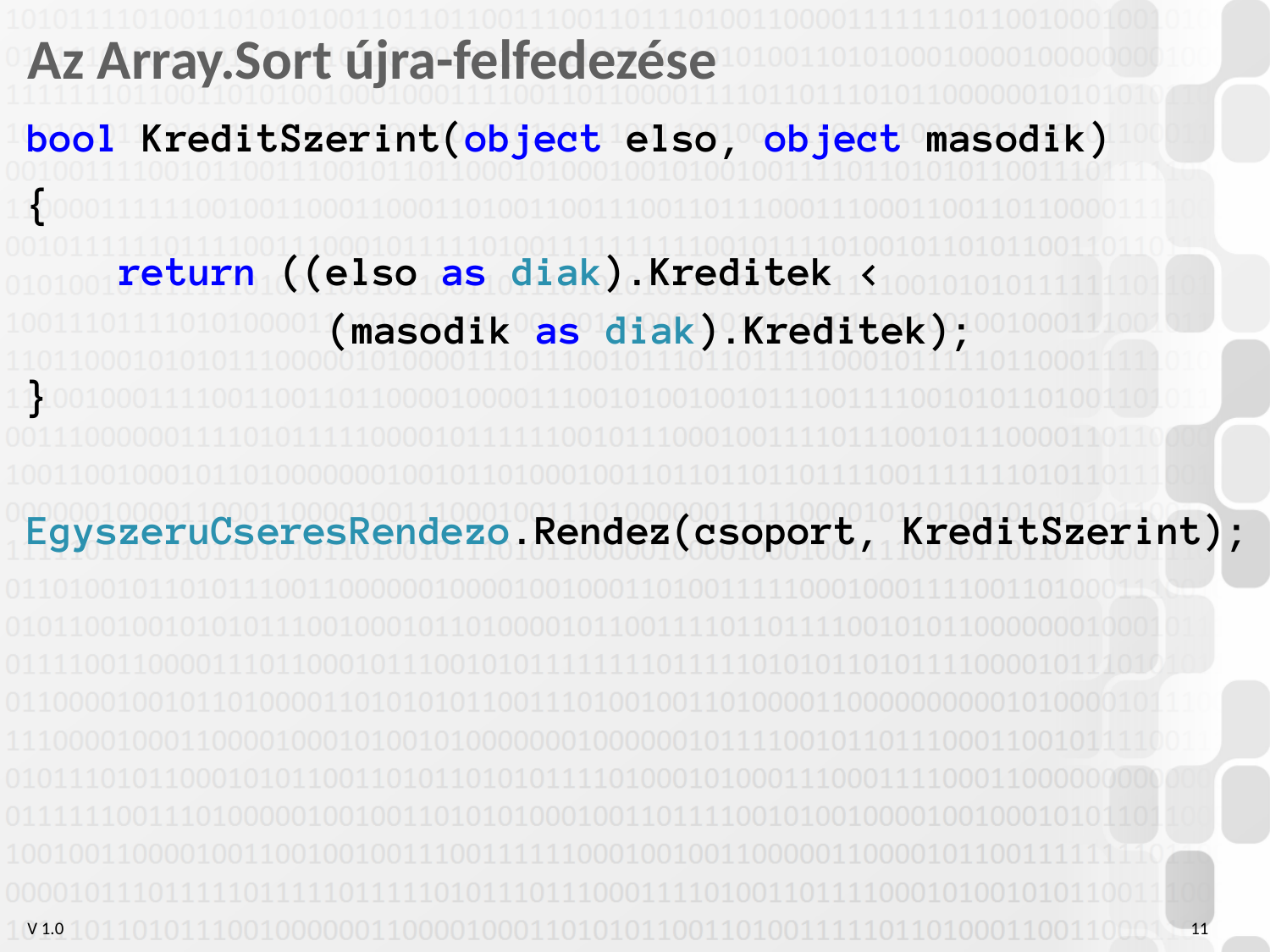

# Az Array.Sort újra-felfedezése
bool KreditSzerint(object elso, object masodik)
{
    return ((elso as diak).Kreditek <
		(masodik as diak).Kreditek);
}

EgyszeruCseresRendezo.Rendez(csoport, KreditSzerint);
11